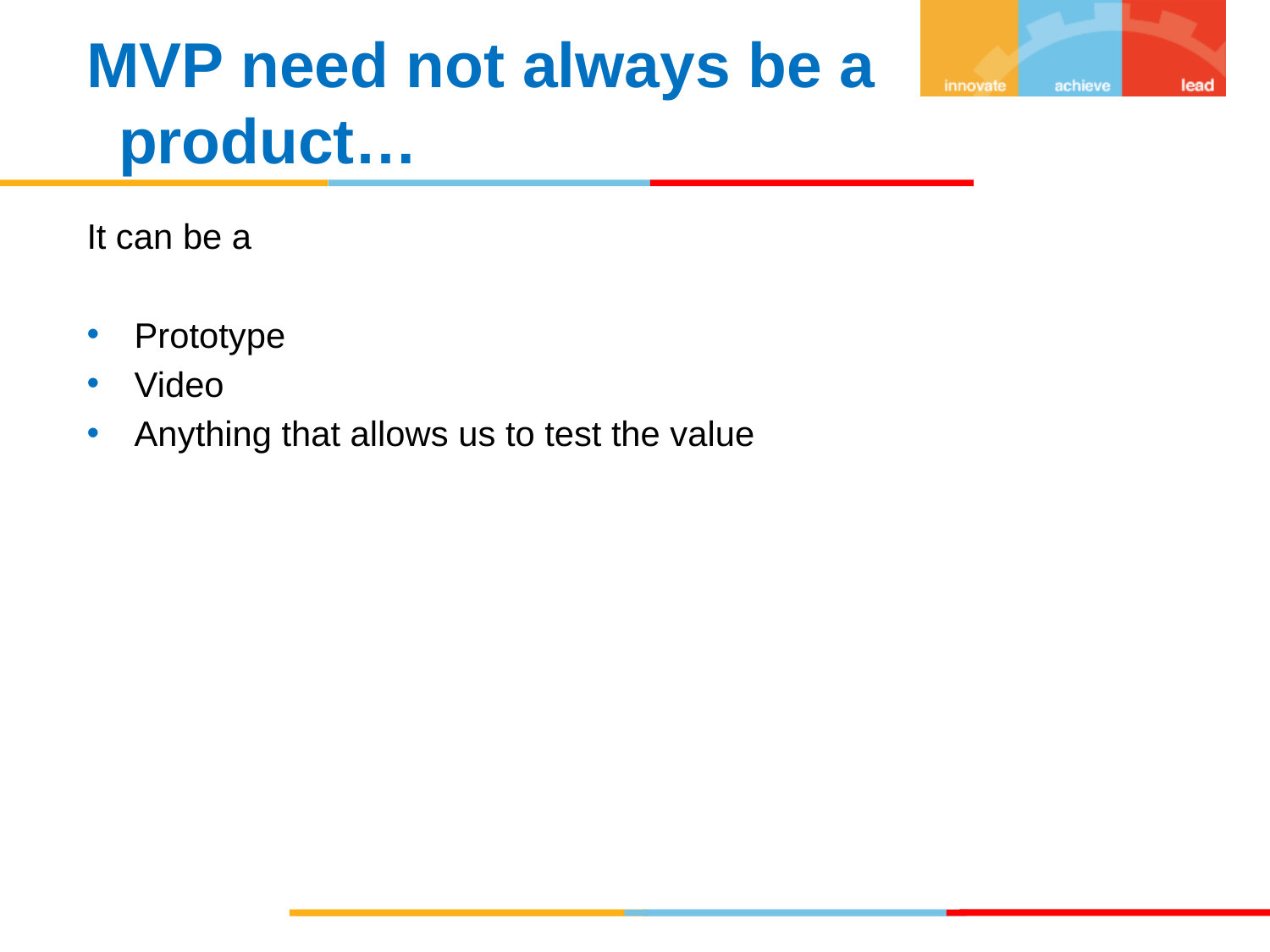

MVP need not always be a product…
It can be a

Prototype
Video
Anything that allows us to test the value